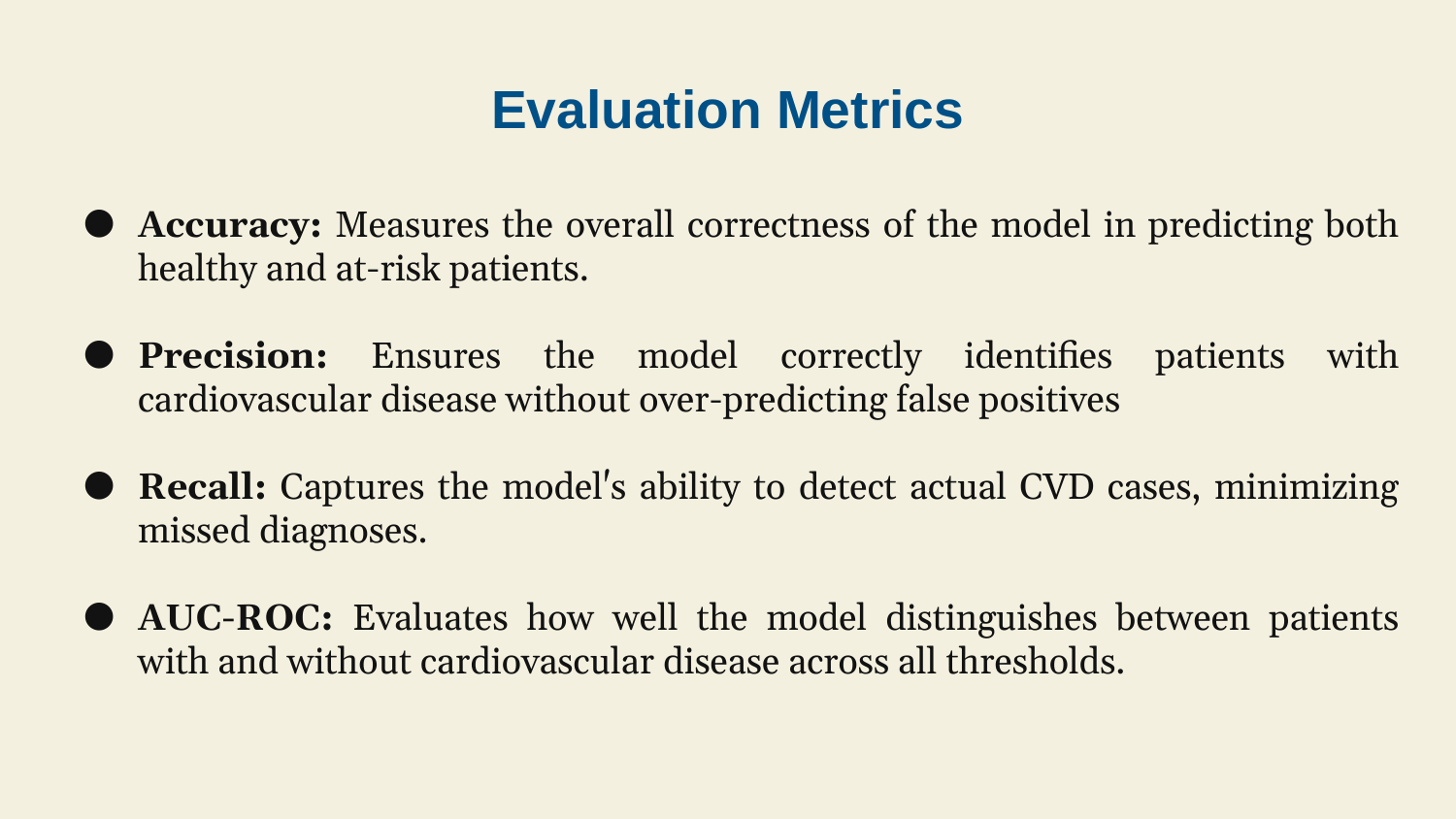

Evaluation Metrics
Accuracy: Measures the overall correctness of the model in predicting both healthy and at-risk patients.

Precision: Ensures the model correctly identifies patients with cardiovascular disease without over-predicting false positives

Recall: Captures the model's ability to detect actual CVD cases, minimizing missed diagnoses.

AUC-ROC: Evaluates how well the model distinguishes between patients with and without cardiovascular disease across all thresholds.